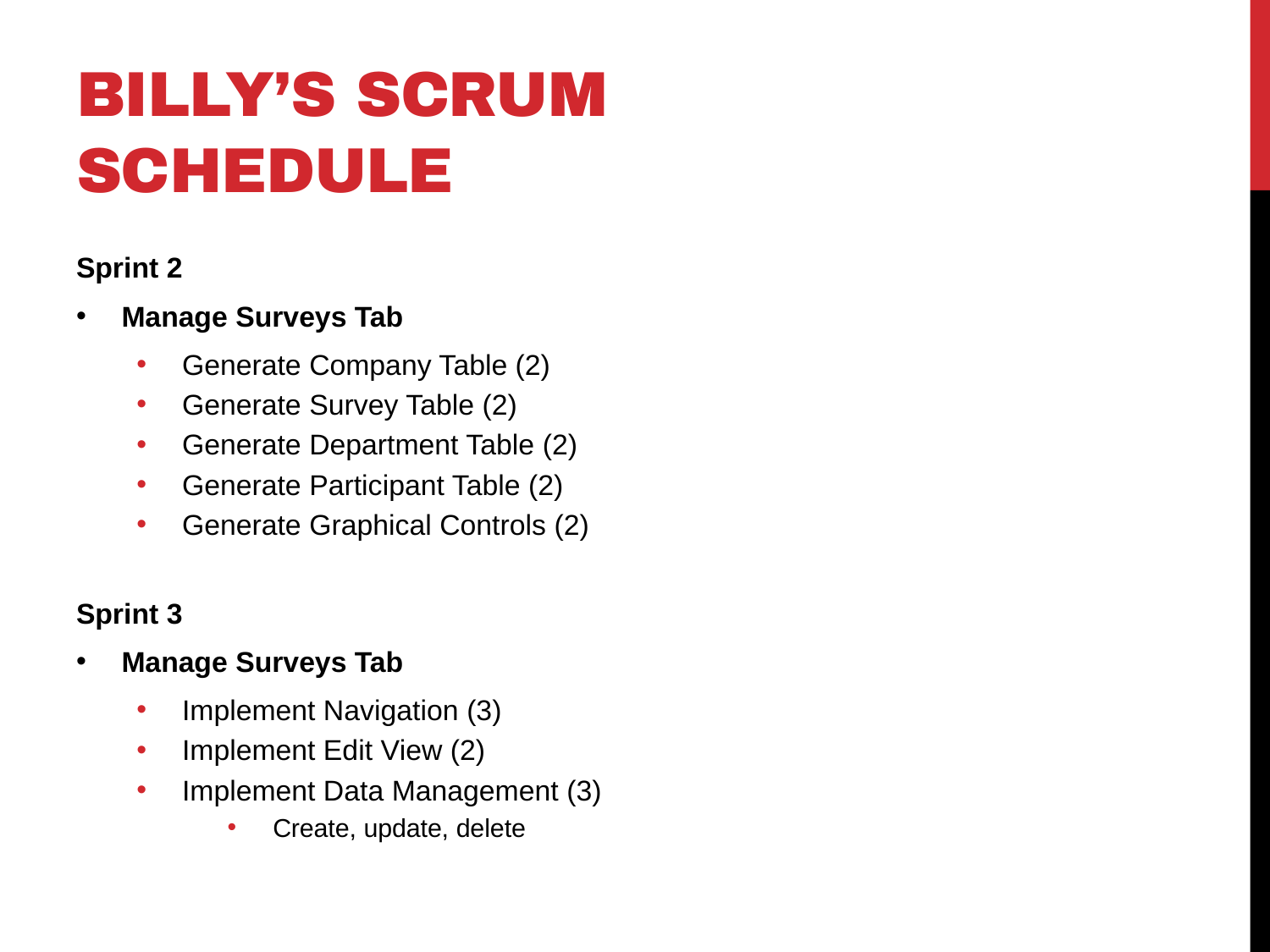

# Billy’s SCRUM Schedule
Sprint 2
Manage Surveys Tab
Generate Company Table (2)
Generate Survey Table (2)
Generate Department Table (2)
Generate Participant Table (2)
Generate Graphical Controls (2)

Sprint 3
Manage Surveys Tab
Implement Navigation (3)
Implement Edit View (2)
Implement Data Management (3)
Create, update, delete